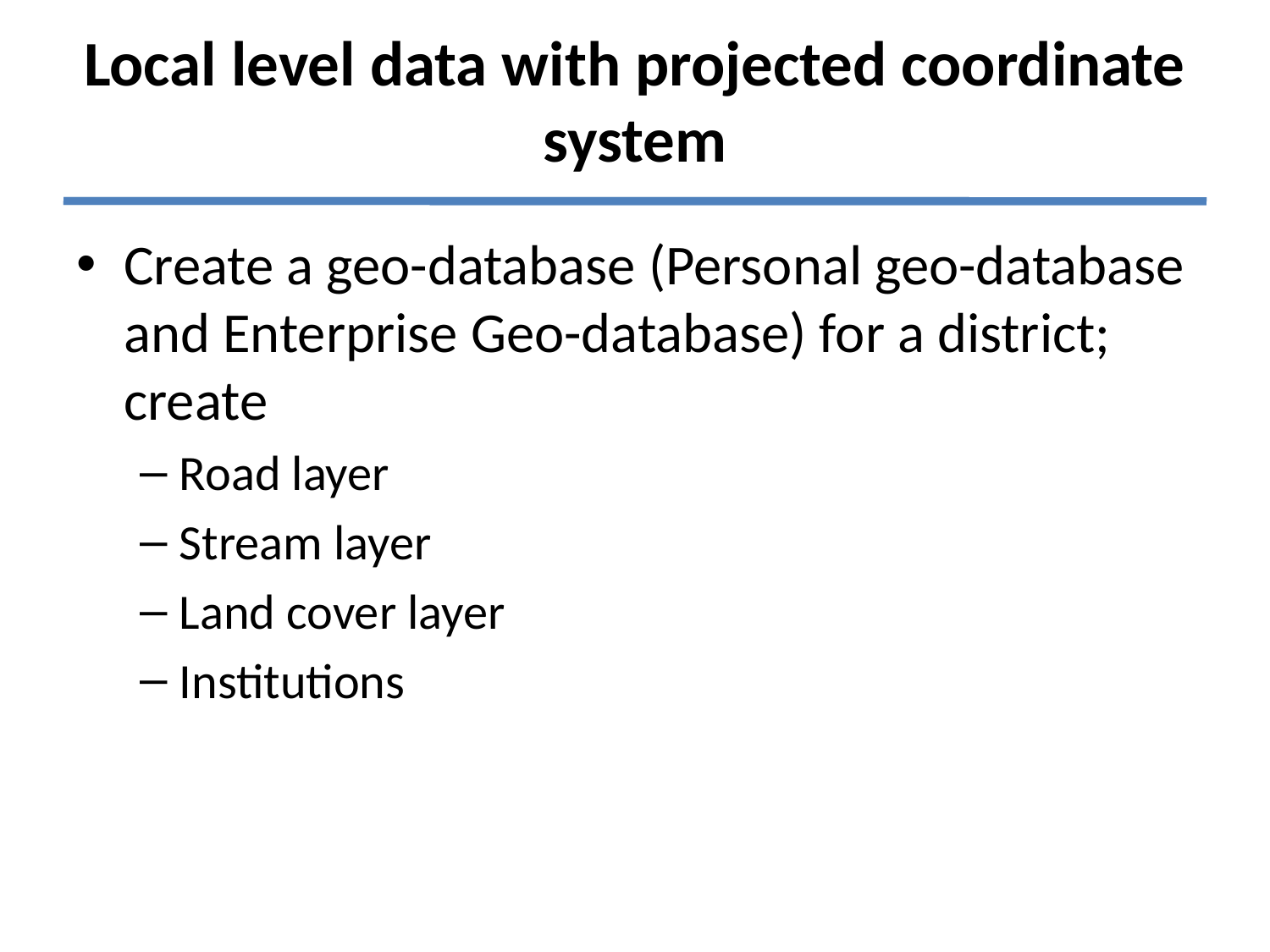

# Local level data with projected coordinate system
Create a geo-database (Personal geo-database and Enterprise Geo-database) for a district; create
Road layer
Stream layer
Land cover layer
Institutions